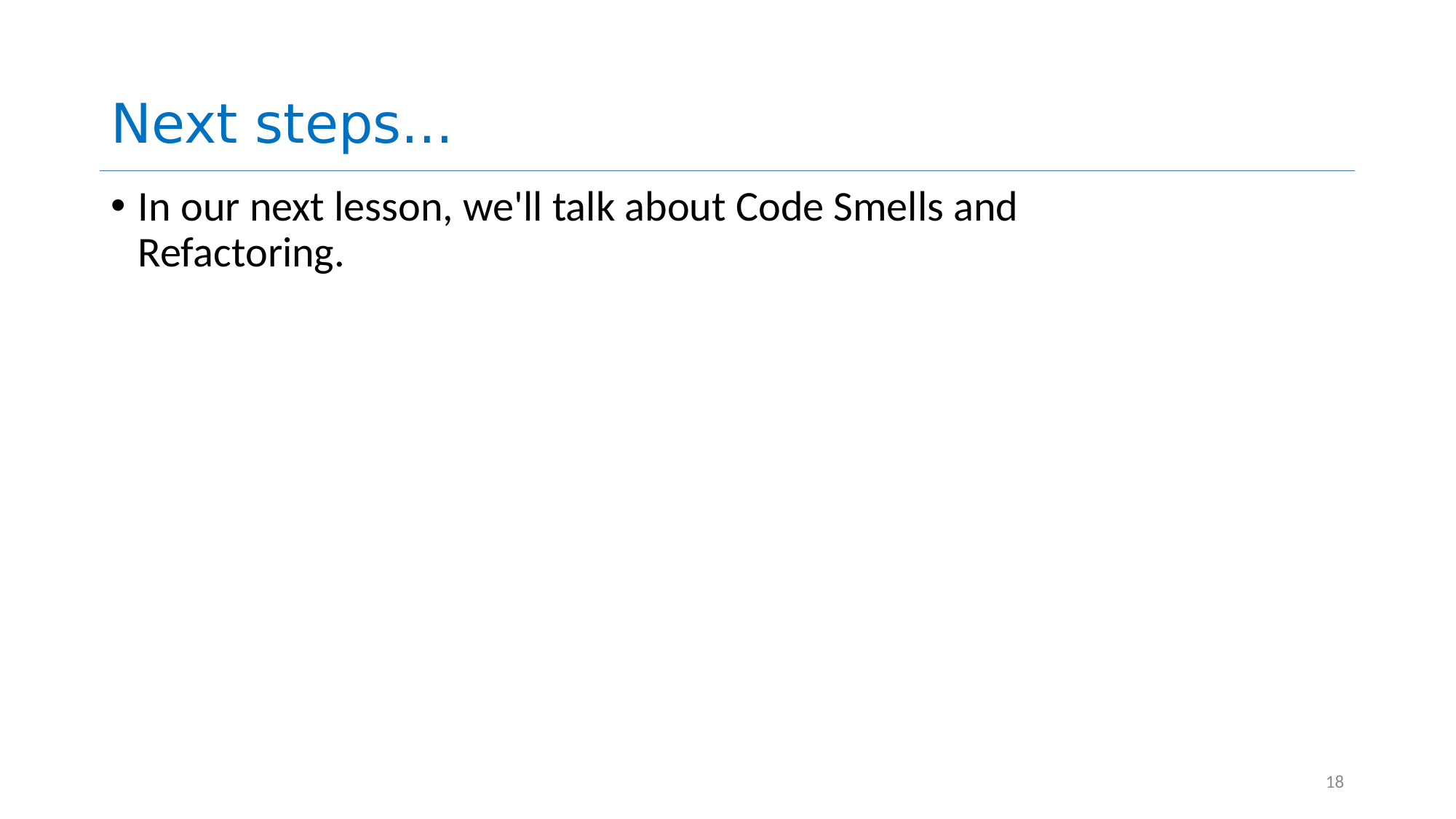

# Next steps...
In our next lesson, we'll talk about Code Smells and Refactoring.
18